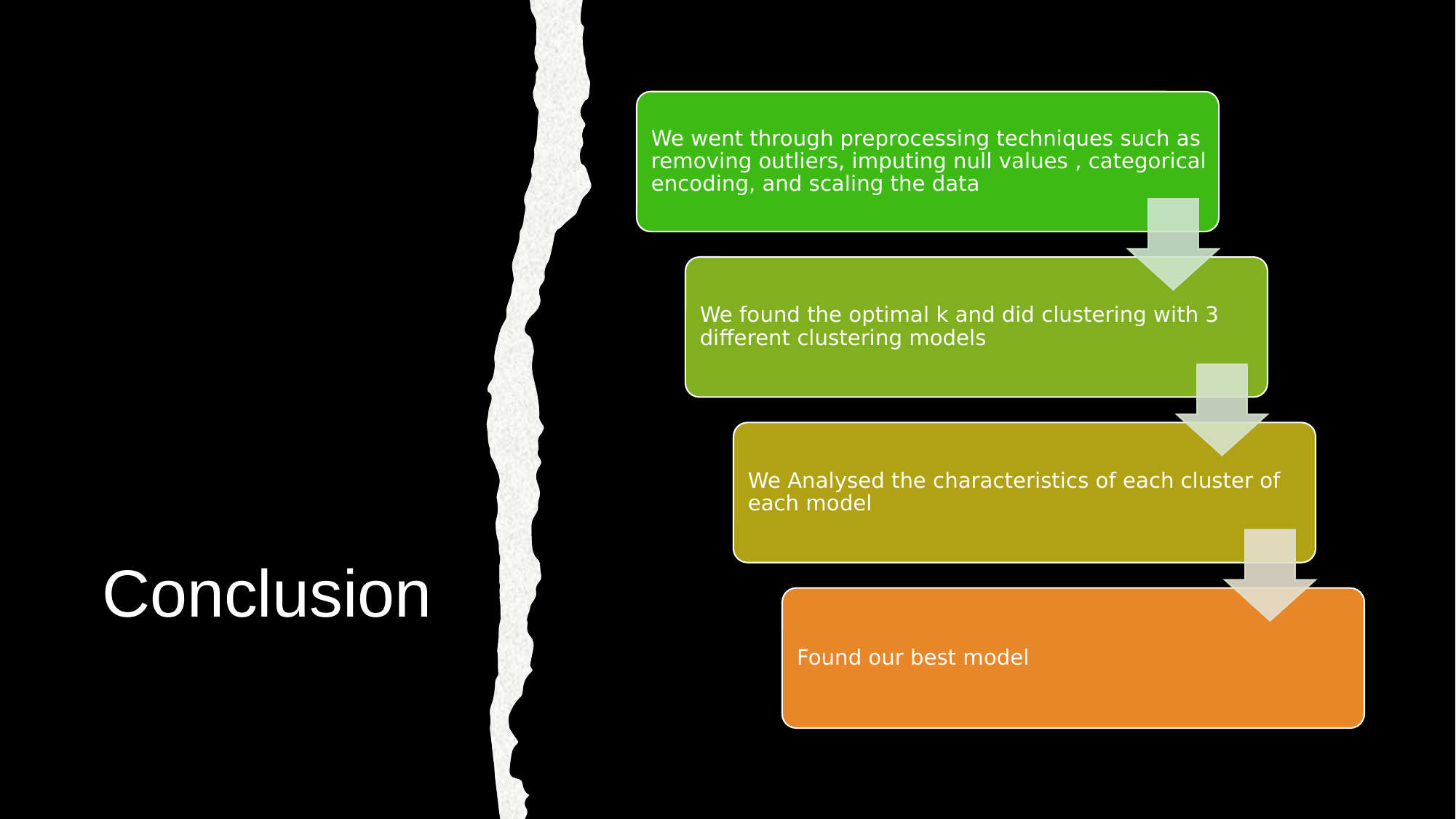

We went through preprocessing techniques such as removing outliers, imputing null values , categorical encoding, and scaling the data
We found the optimal k and did clustering with 3 different clustering models
We Analysed the characteristics of each cluster of each model
Found our best model

# Conclusion